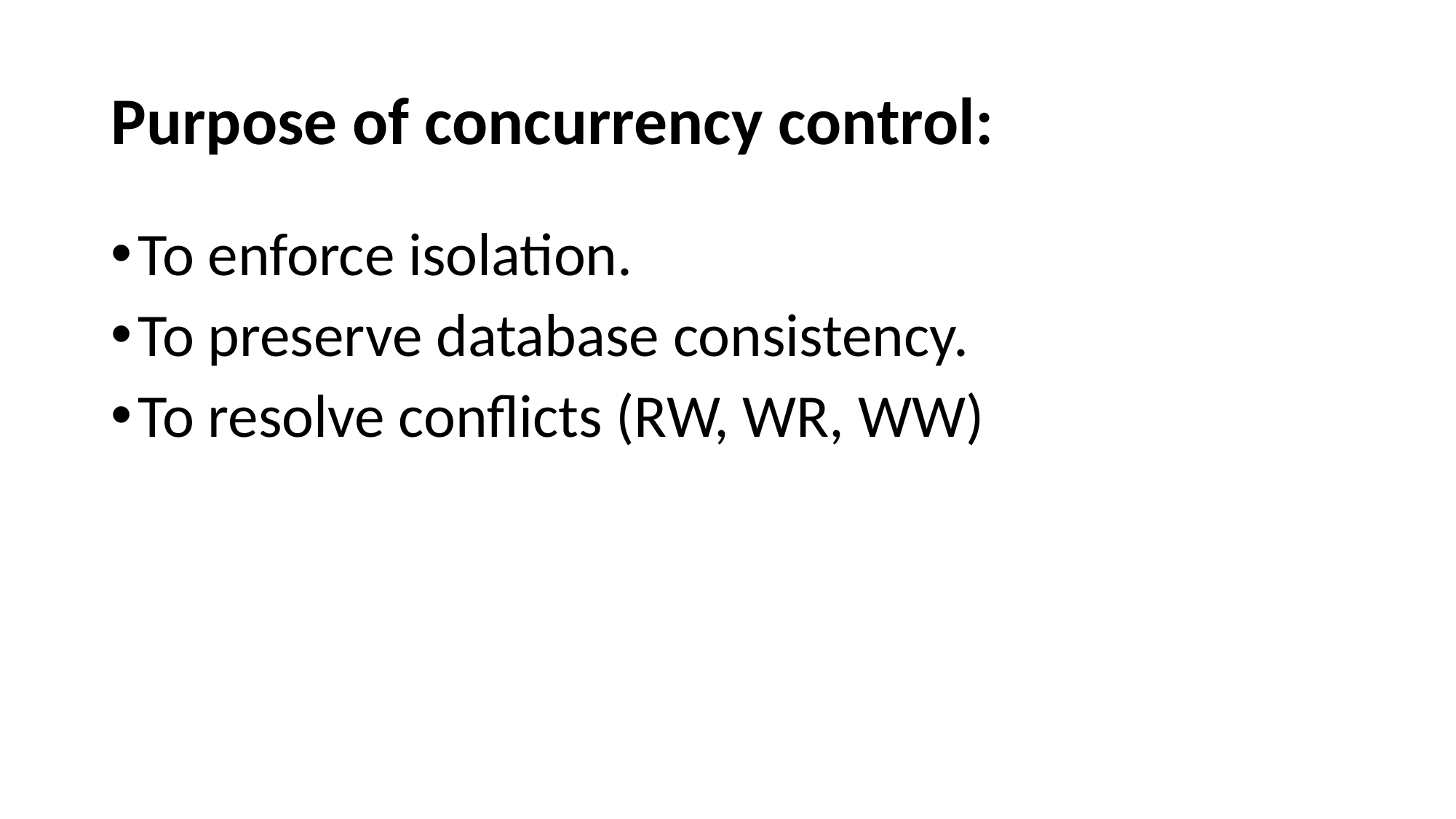

# Purpose of concurrency control:
To enforce isolation.
To preserve database consistency.
To resolve conflicts (RW, WR, WW)